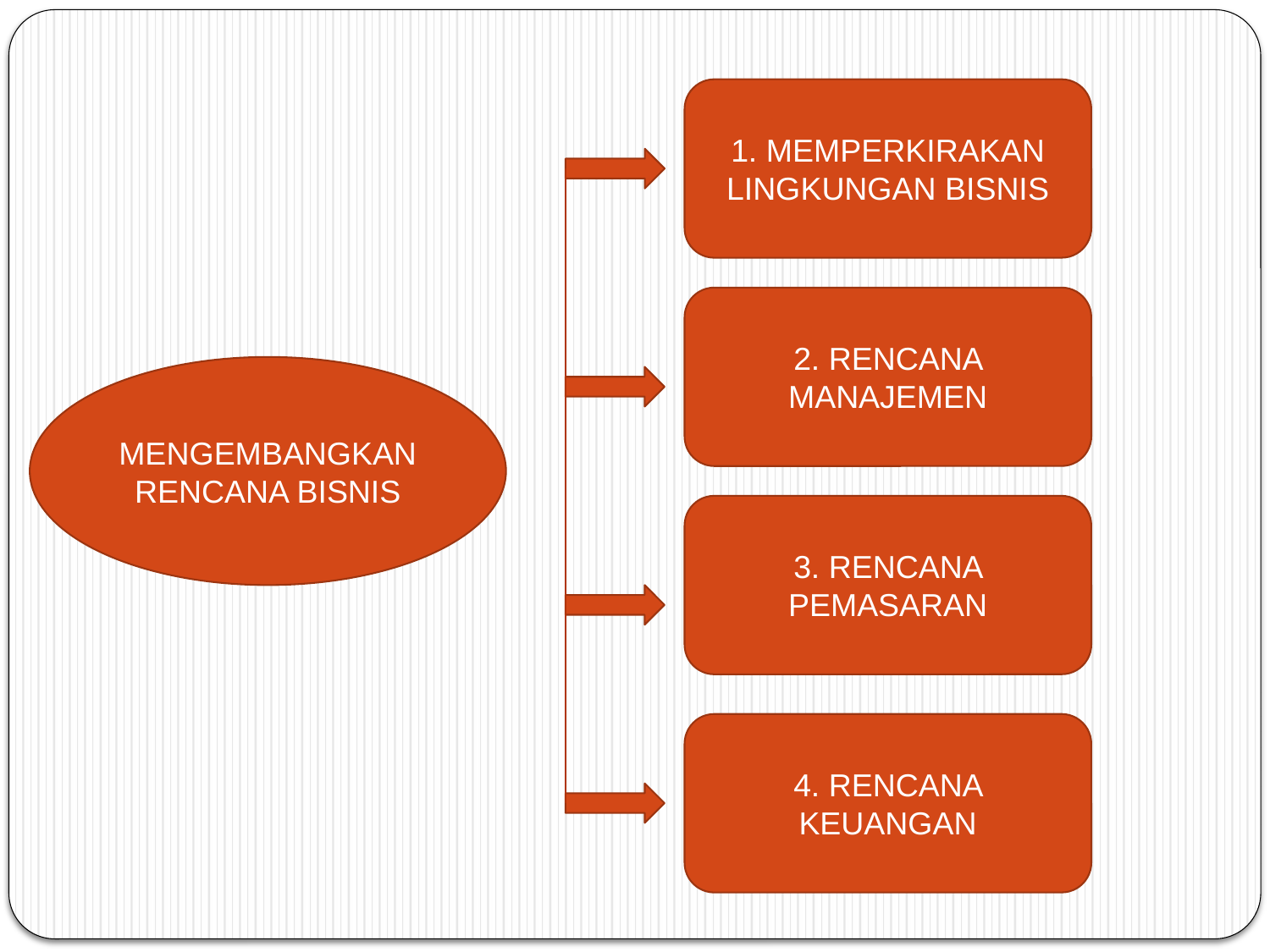

1. MEMPERKIRAKAN LINGKUNGAN BISNIS

2. RENCANA MANAJEMEN
MENGEMBANGKAN RENCANA BISNIS

3. RENCANA PEMASARAN

4. RENCANA KEUANGAN